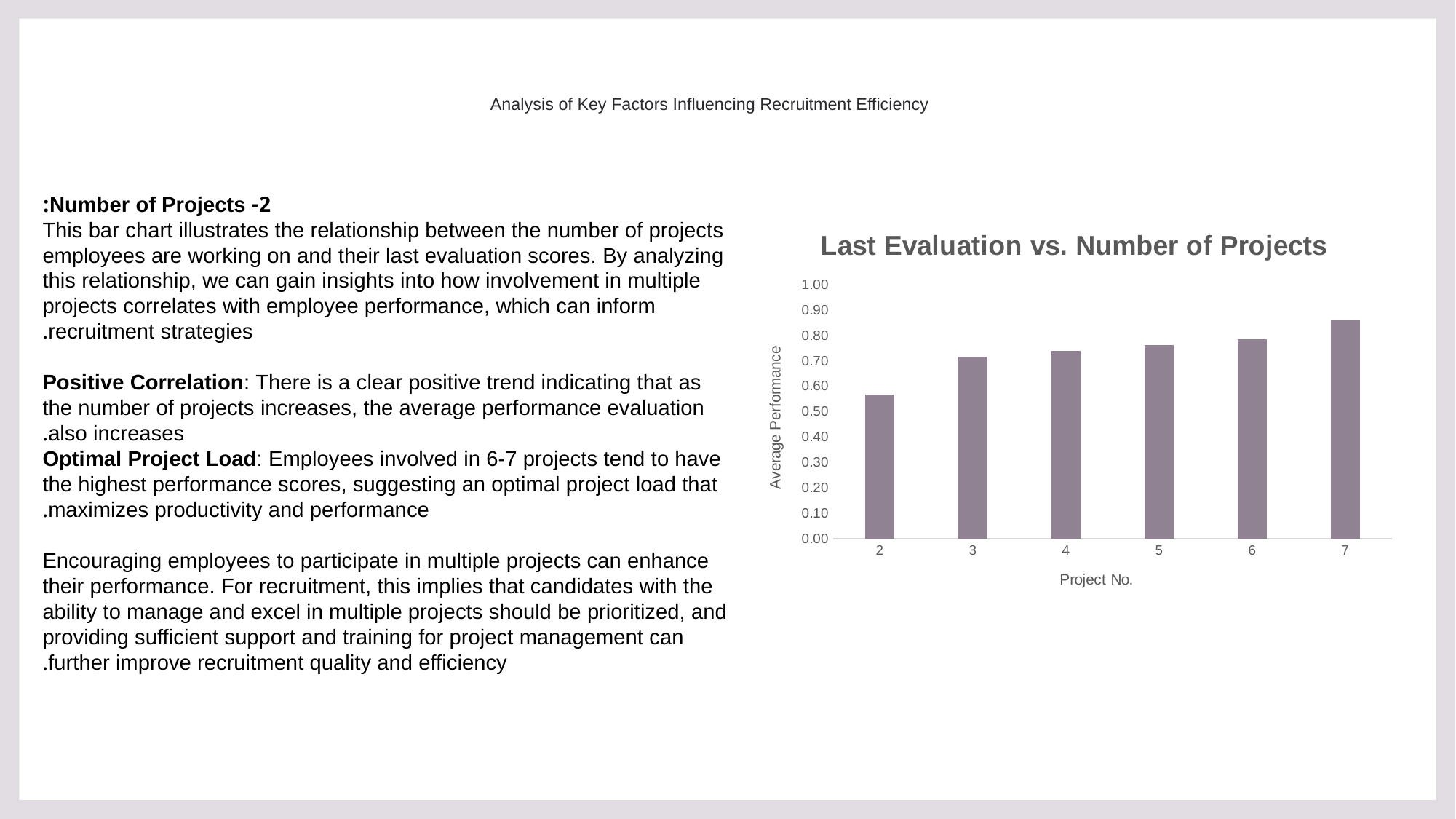

# Analysis of Key Factors Influencing Recruitment Efficiency
2- Number of Projects:
This bar chart illustrates the relationship between the number of projects employees are working on and their last evaluation scores. By analyzing this relationship, we can gain insights into how involvement in multiple projects correlates with employee performance, which can inform recruitment strategies.

Positive Correlation: There is a clear positive trend indicating that as the number of projects increases, the average performance evaluation also increases.
Optimal Project Load: Employees involved in 6-7 projects tend to have the highest performance scores, suggesting an optimal project load that maximizes productivity and performance.

Encouraging employees to participate in multiple projects can enhance their performance. For recruitment, this implies that candidates with the ability to manage and excel in multiple projects should be prioritized, and providing sufficient support and training for project management can further improve recruitment quality and efficiency.

### Chart:
Last Evaluation vs. Number of Projects

| Category | Average of last_evaluation |
|---|---|
| 2 | 0.5685050251256267 |
| 3 | 0.7165721331689241 |
| 4 | 0.7400091638029725 |
| 5 | 0.7620101412531705 |
| 6 | 0.786550255536629 |
| 7 | 0.8596093749999999 |